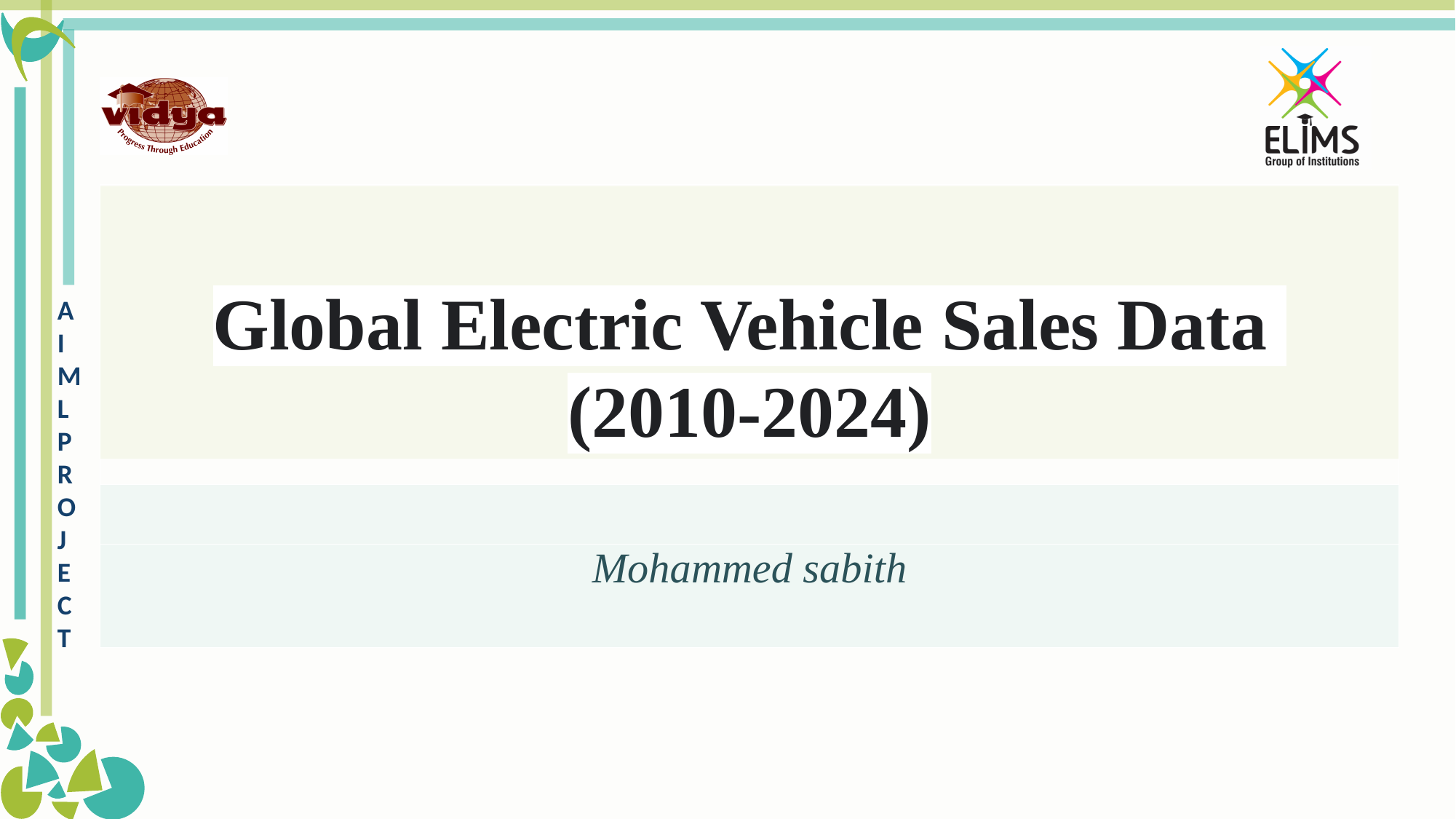

Global Electric Vehicle Sales Data
(2010-2024)

Mohammed sabith